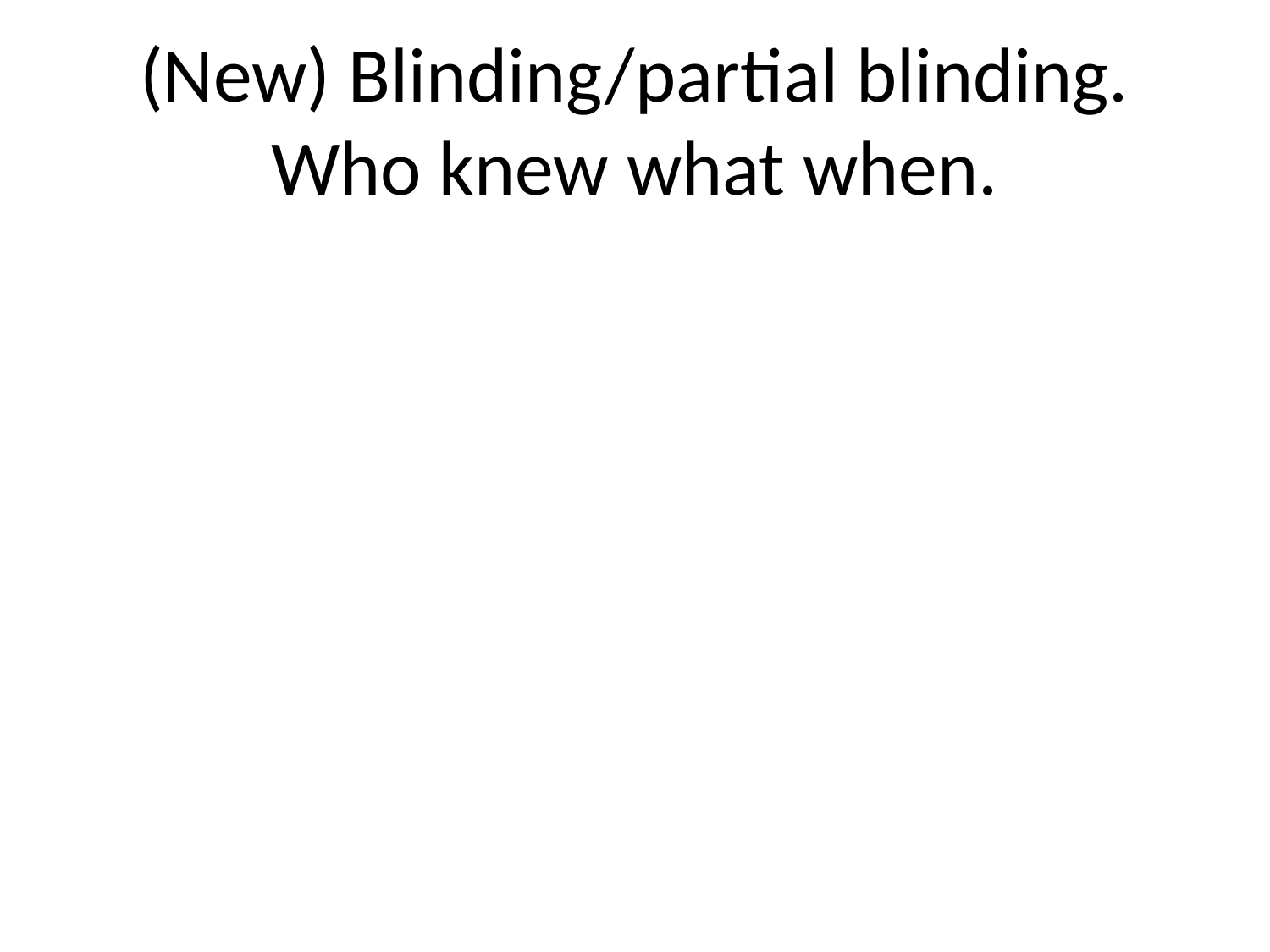

# (New) Blinding/partial blinding. Who knew what when.